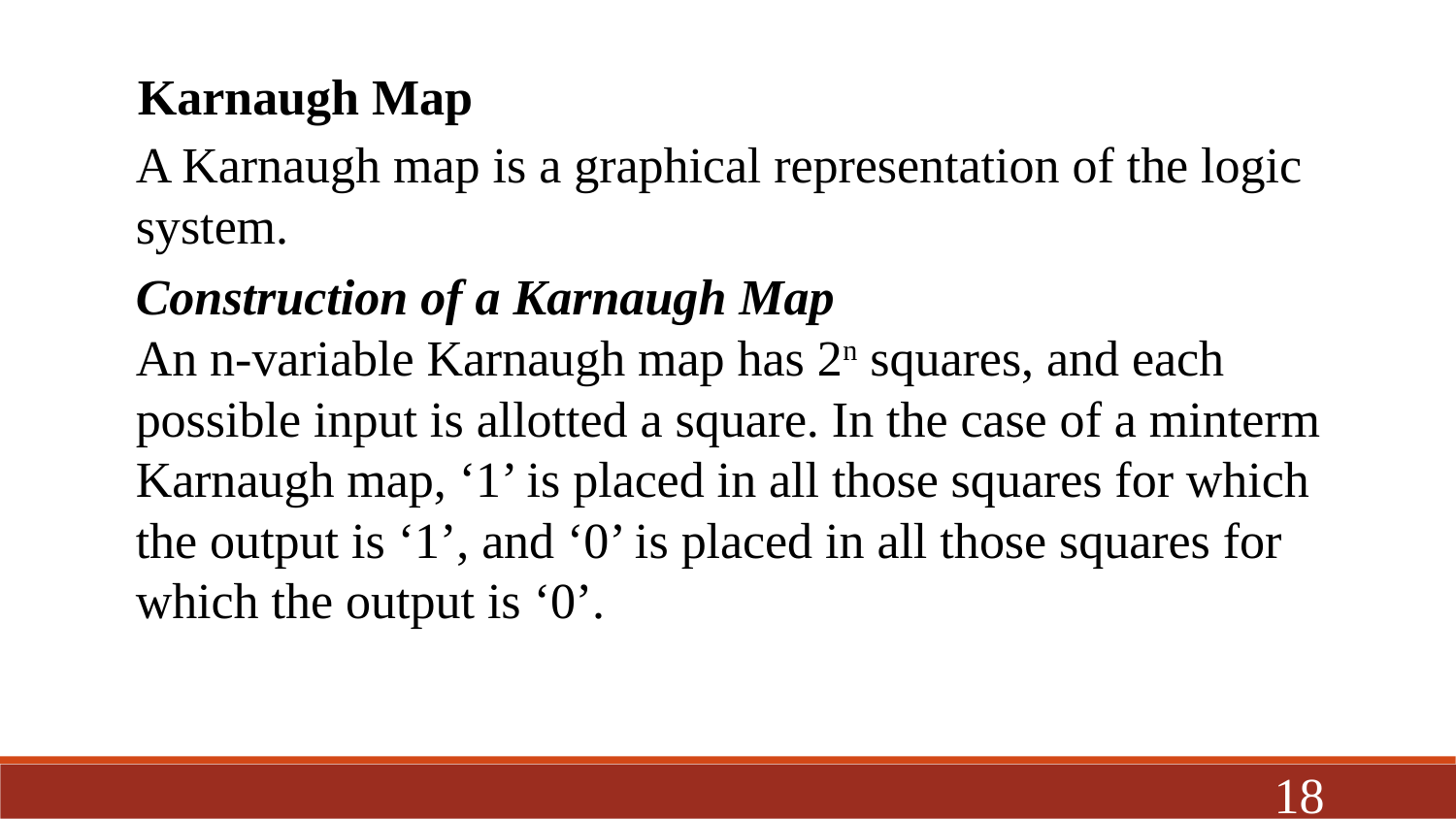

Karnaugh Map
A Karnaugh map is a graphical representation of the logic system.

Construction of a Karnaugh Map
An n-variable Karnaugh map has 2n squares, and each possible input is allotted a square. In the case of a minterm Karnaugh map, ‘1’ is placed in all those squares for which the output is ‘1’, and ‘0’ is placed in all those squares for which the output is ‘0’.
18